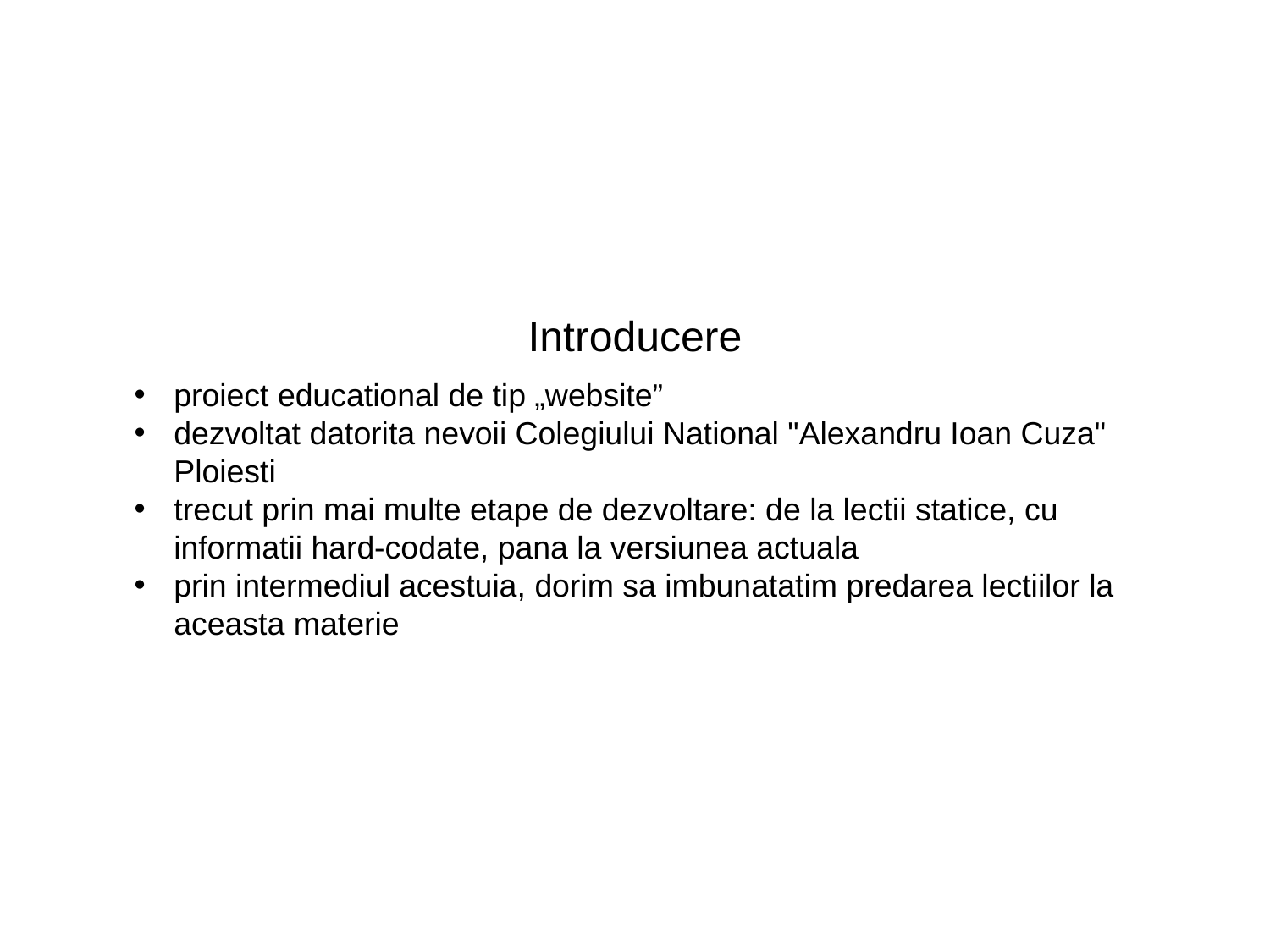

Introducere
proiect educational de tip „website”
dezvoltat datorita nevoii Colegiului National "Alexandru Ioan Cuza" Ploiesti
trecut prin mai multe etape de dezvoltare: de la lectii statice, cu informatii hard-codate, pana la versiunea actuala
prin intermediul acestuia, dorim sa imbunatatim predarea lectiilor la aceasta materie